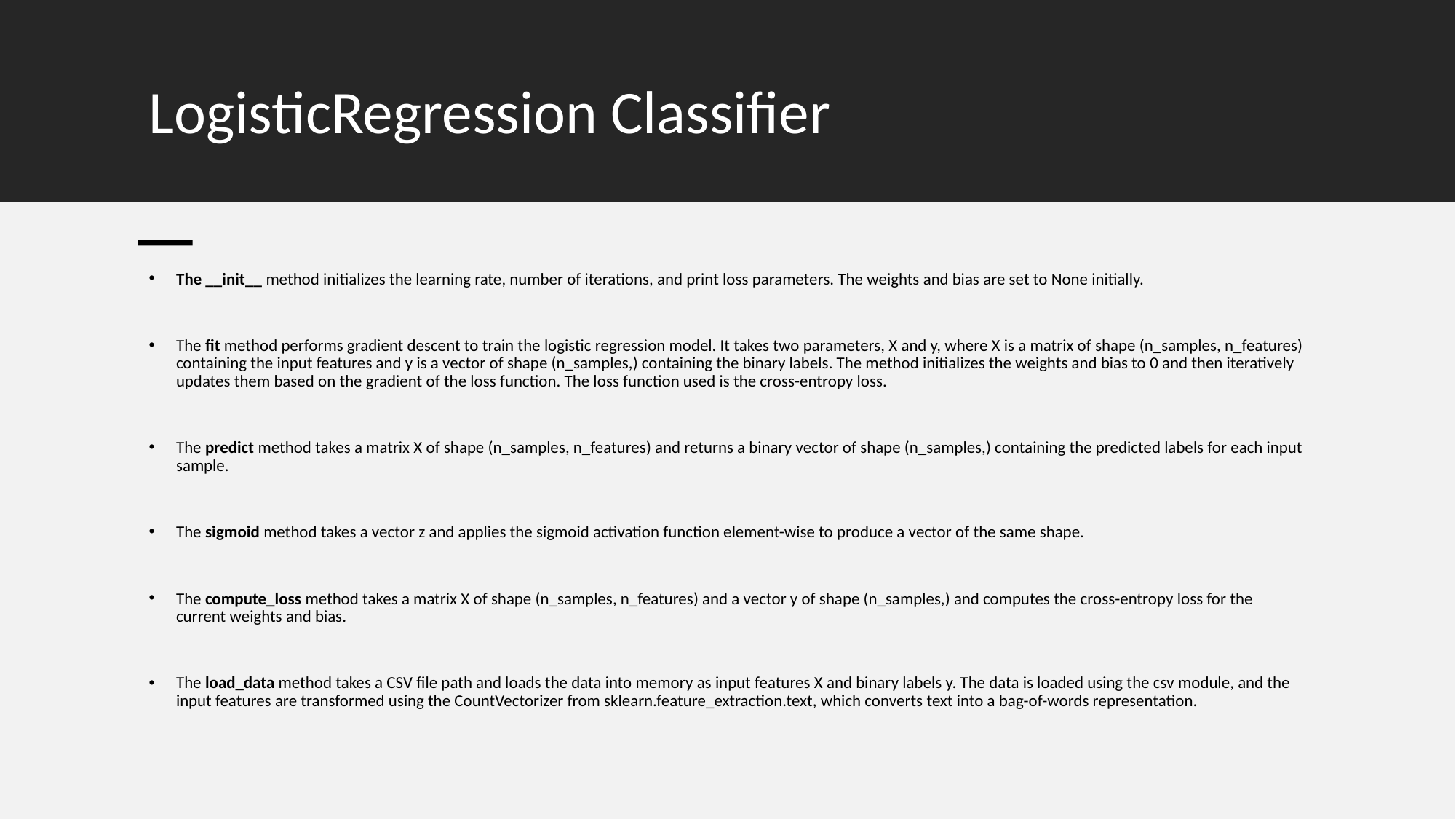

# LogisticRegression Classifier

The __init__ method initializes the learning rate, number of iterations, and print loss parameters. The weights and bias are set to None initially.

The fit method performs gradient descent to train the logistic regression model. It takes two parameters, X and y, where X is a matrix of shape (n_samples, n_features) containing the input features and y is a vector of shape (n_samples,) containing the binary labels. The method initializes the weights and bias to 0 and then iteratively updates them based on the gradient of the loss function. The loss function used is the cross-entropy loss.

The predict method takes a matrix X of shape (n_samples, n_features) and returns a binary vector of shape (n_samples,) containing the predicted labels for each input sample.

The sigmoid method takes a vector z and applies the sigmoid activation function element-wise to produce a vector of the same shape.

The compute_loss method takes a matrix X of shape (n_samples, n_features) and a vector y of shape (n_samples,) and computes the cross-entropy loss for the current weights and bias.

The load_data method takes a CSV file path and loads the data into memory as input features X and binary labels y. The data is loaded using the csv module, and the input features are transformed using the CountVectorizer from sklearn.feature_extraction.text, which converts text into a bag-of-words representation.